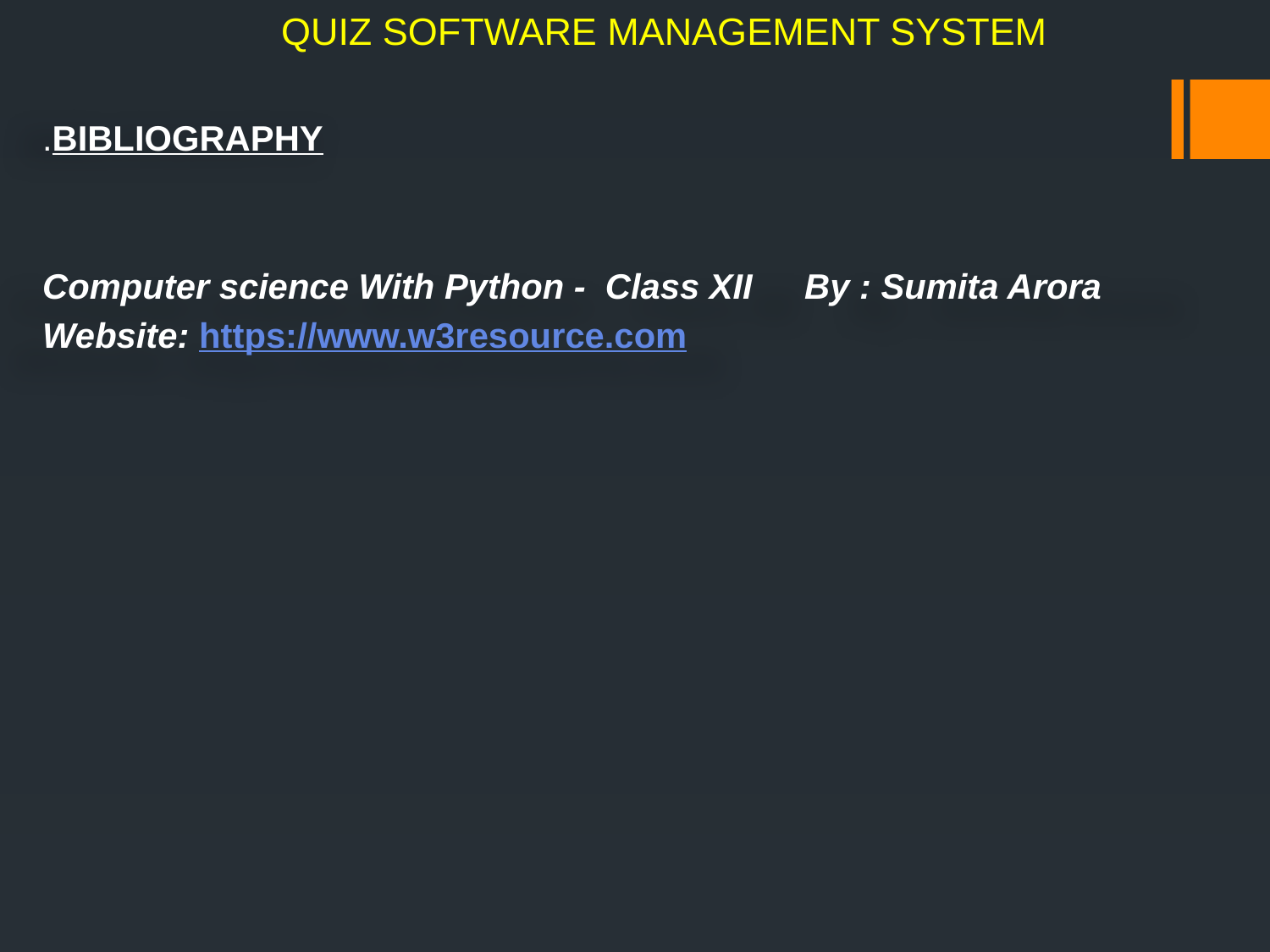

# QUIZ SOFTWARE MANAGEMENT SYSTEM
.BIBLIOGRAPHY

Computer science With Python -  Class XII	By : Sumita Arora
Website: https://www.w3resource.com